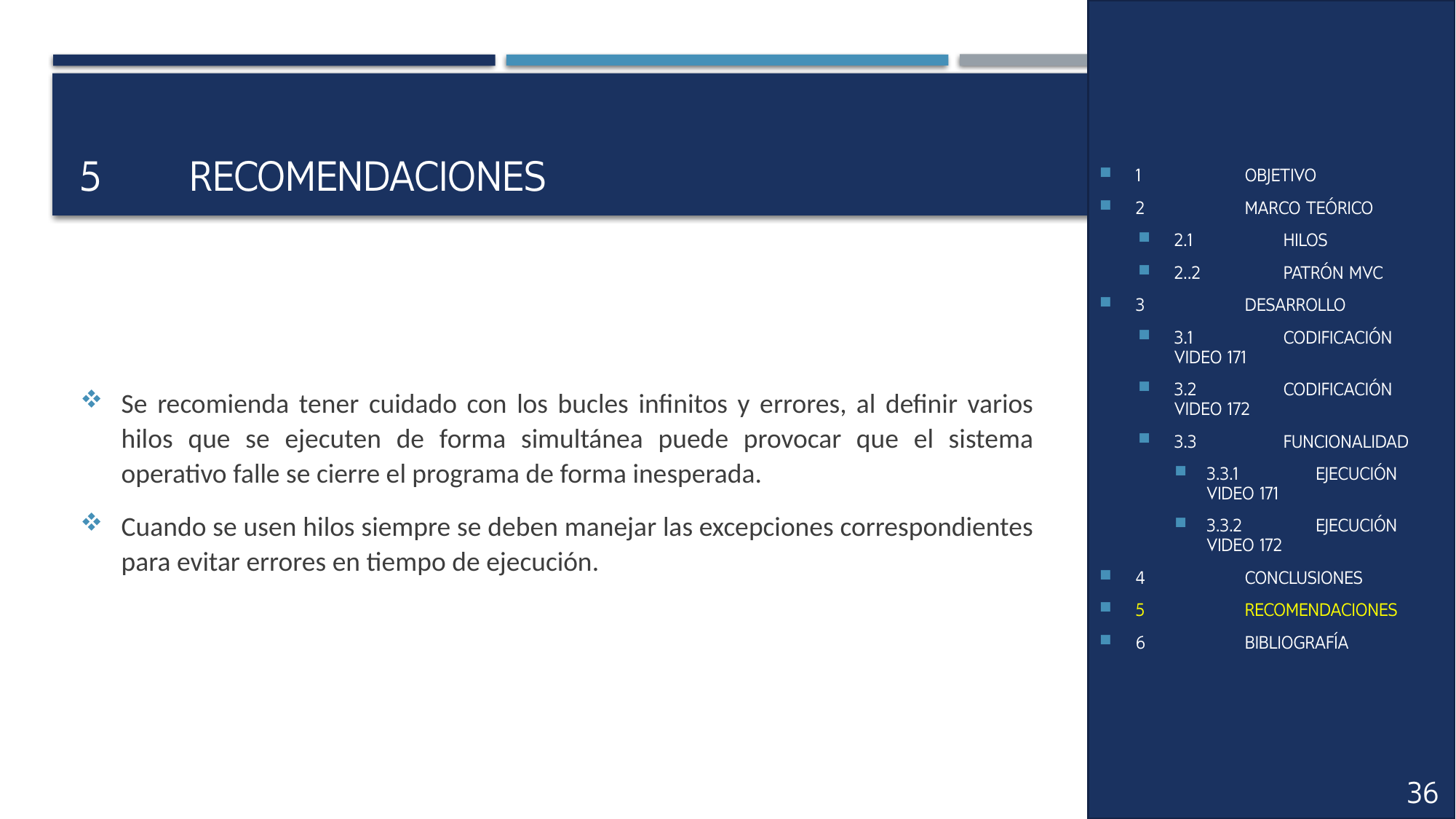

1	OBJETIVO
2	MARCO TEÓRICO
2.1	HILOS
2..2	PATRÓN MVC
3	DESARROLLO
3.1	CODIFICACIÓN VIDEO 171
3.2	CODIFICACIÓN VIDEO 172
3.3	FUNCIONALIDAD
3.3.1	EJECUCIÓN VIDEO 171
3.3.2	EJECUCIÓN VIDEO 172
4	CONCLUSIONES
5	RECOMENDACIONES
6	BIBLIOGRAFÍA
# 5	RECOMENDACIONES
Se recomienda tener cuidado con los bucles infinitos y errores, al definir varios hilos que se ejecuten de forma simultánea puede provocar que el sistema operativo falle se cierre el programa de forma inesperada.
Cuando se usen hilos siempre se deben manejar las excepciones correspondientes para evitar errores en tiempo de ejecución.
36